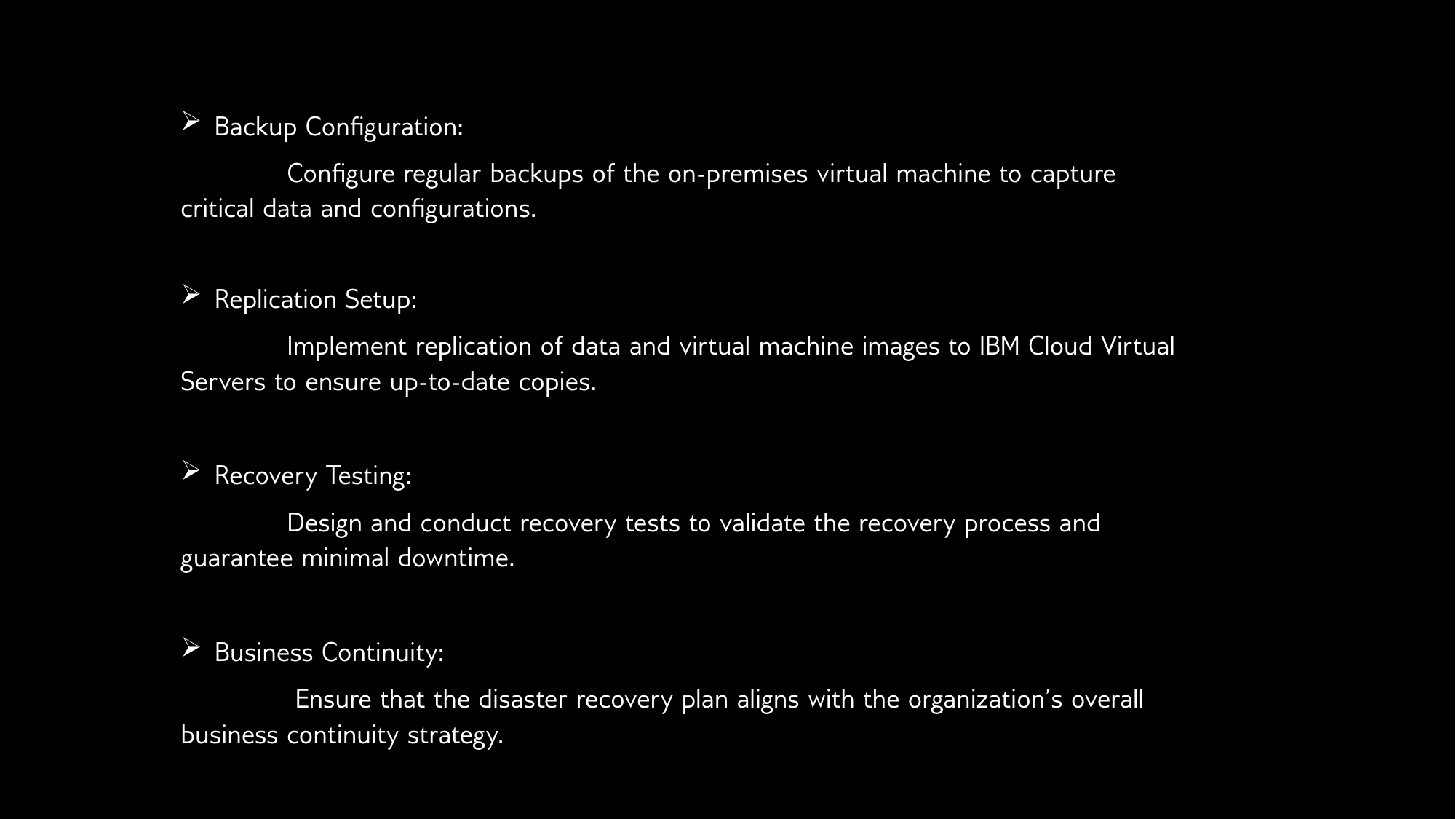

Backup Configuration:
             Configure regular backups of the on-premises virtual machine to capture critical data and configurations.
Replication Setup:
             Implement replication of data and virtual machine images to IBM Cloud Virtual Servers to ensure up-to-date copies.

Recovery Testing:
             Design and conduct recovery tests to validate the recovery process and guarantee minimal downtime.

Business Continuity:
              Ensure that the disaster recovery plan aligns with the organization’s overall business continuity strategy.